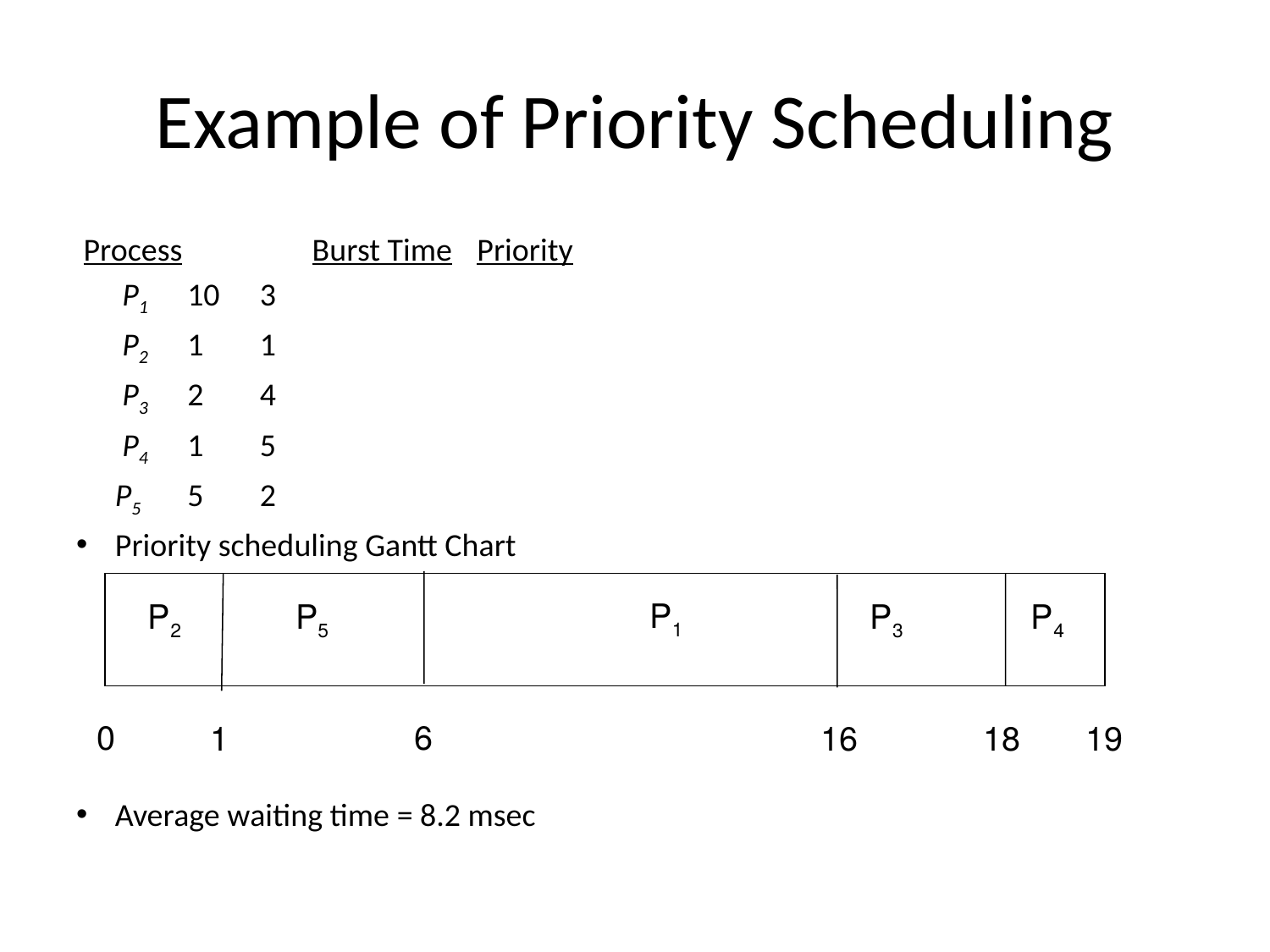

# Example of Priority Scheduling
 ProcessA	arri Burst TimeT	Priority
	 P1	10	3
	 P2 	1	1
	 P3	2	4
	 P4	1	5
	P5	5	2
Priority scheduling Gantt Chart

Average waiting time = 8.2 msec

P1
P5
P3
P4
P2
0
6
1
16
18
19